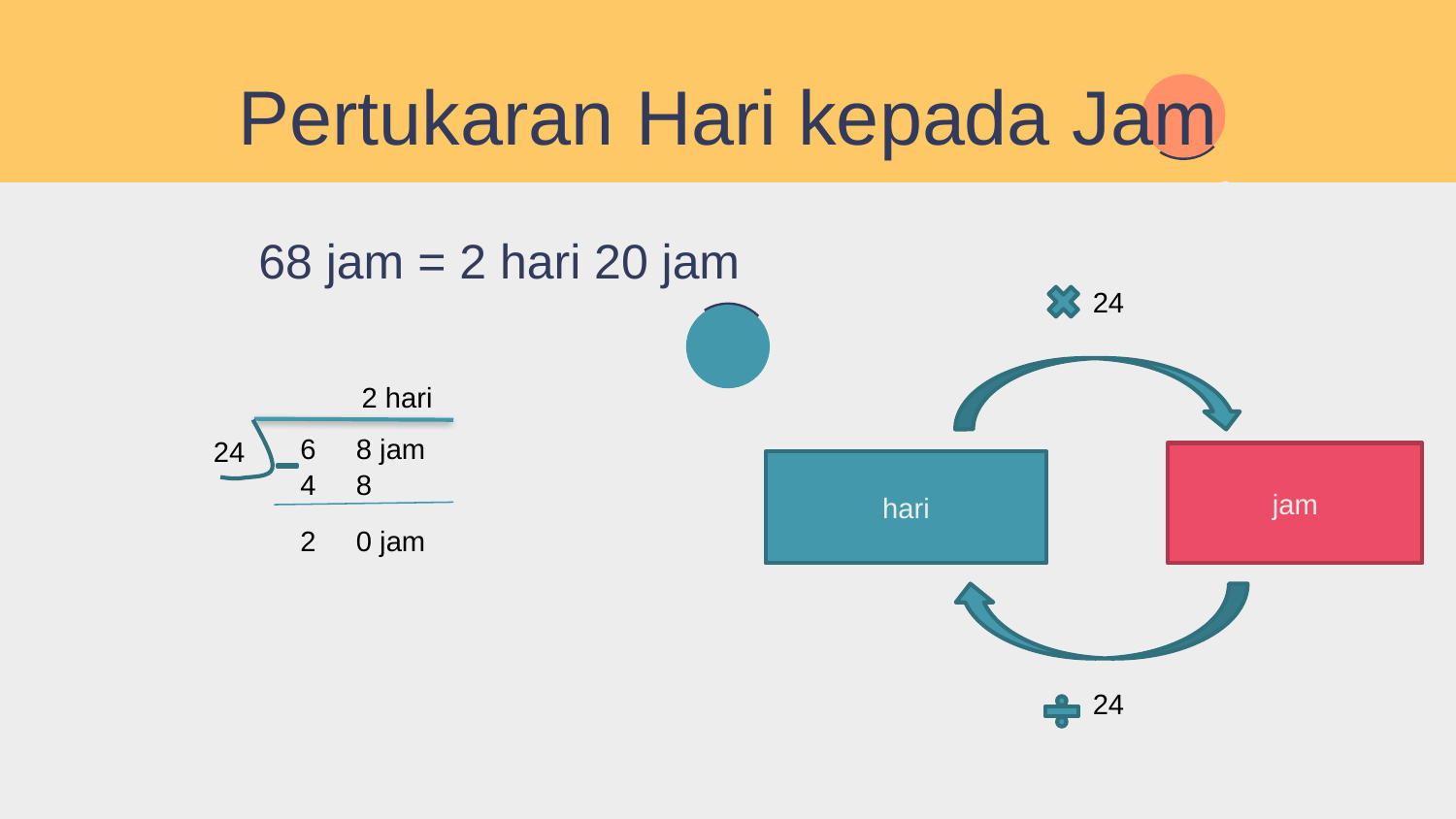

# Pertukaran Hari kepada Jam

68 jam = 2 hari 20 jam
 24

       2 hari

6     8 jam
24
jam
hari
4     8

2     0 jam

 24